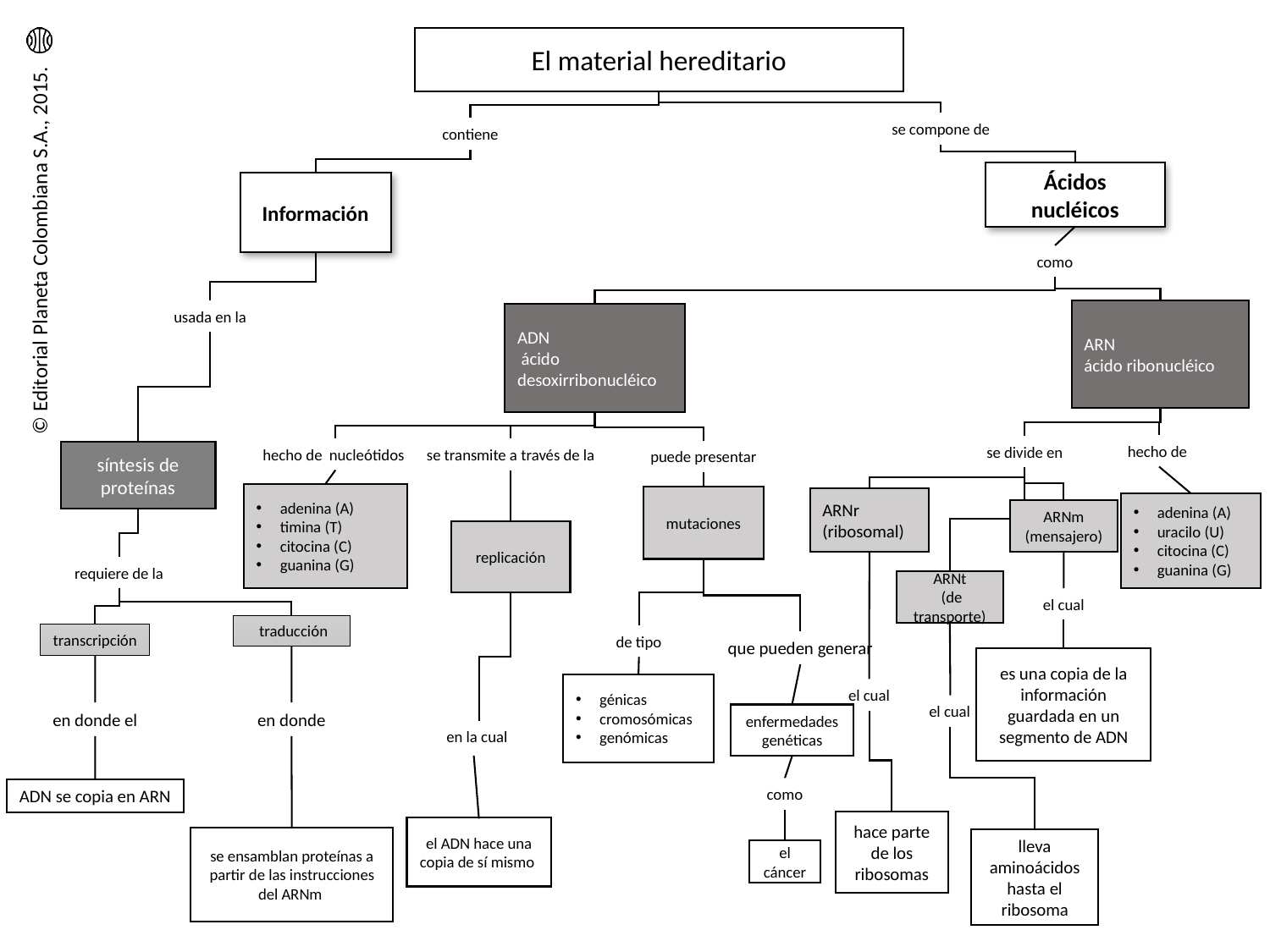

El material hereditario
se compone de
contiene
Ácidos nucléicos
Información
como
usada en la
ARN
ácido ribonucléico
ADN
 ácido desoxirribonucléico
hecho de
se divide en
hecho de  nucleótidos
se transmite a través de la
puede presentar
síntesis de proteínas
adenina (A)
timina (T)
citocina (C)
guanina (G)
mutaciones
ARNr (ribosomal)
adenina (A)
uracilo (U)
citocina (C)
guanina (G)
ARNm (mensajero)
replicación
requiere de la
ARNt
 (de transporte)
el cual
 traducción
transcripción
de tipo
que pueden generar
es una copia de la información guardada en un segmento de ADN
génicas
cromosómicas
genómicas
el cual
el cual
en donde el
en donde
enfermedades genéticas
en la cual
como
ADN se copia en ARN
hace parte de los ribosomas
el ADN hace una copia de sí mismo
se ensamblan proteínas a partir de las instrucciones del ARNm
lleva aminoácidos hasta el ribosoma
el cáncer